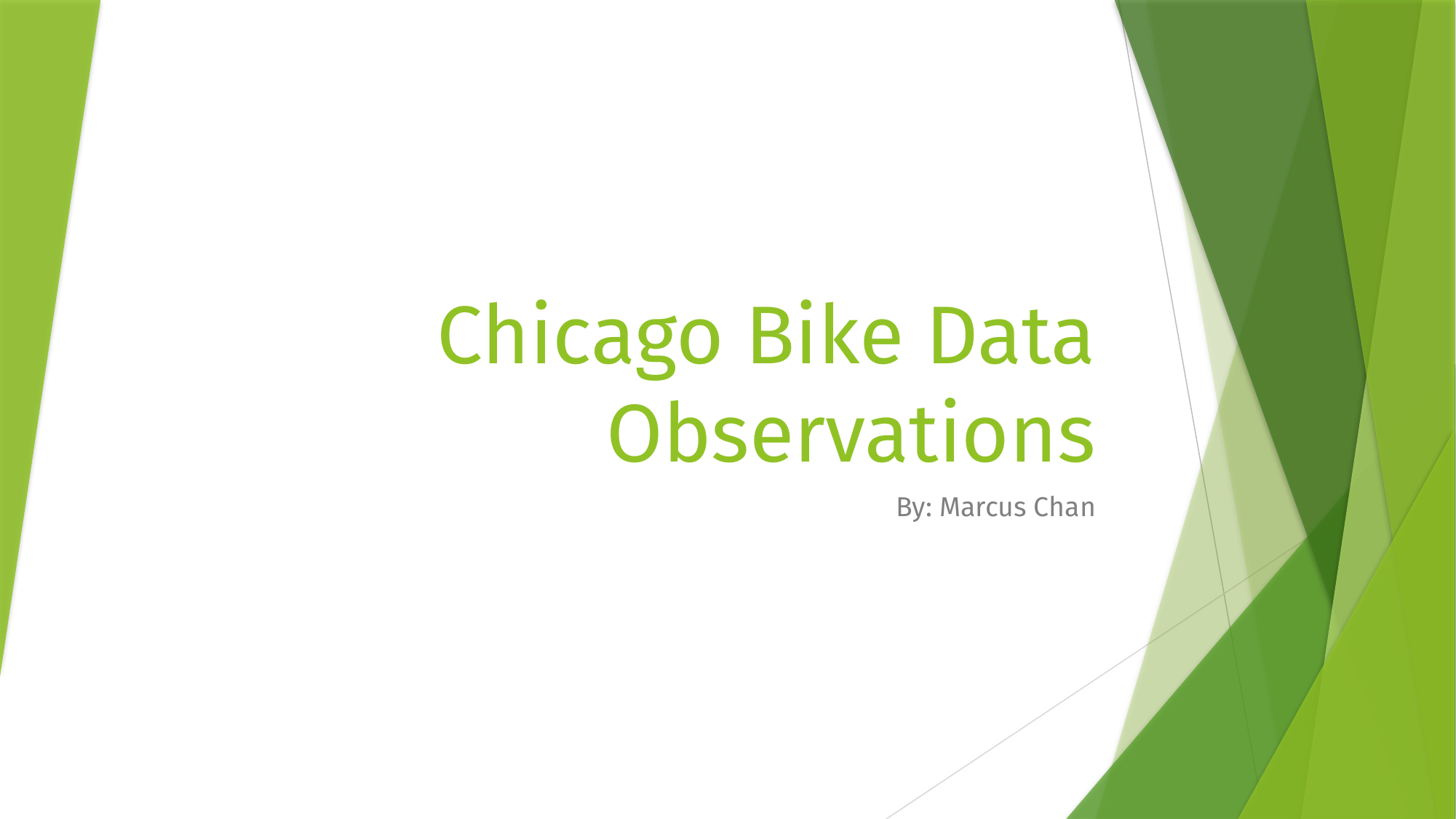

# Chicago Bike Data Observations
By: Marcus Chan